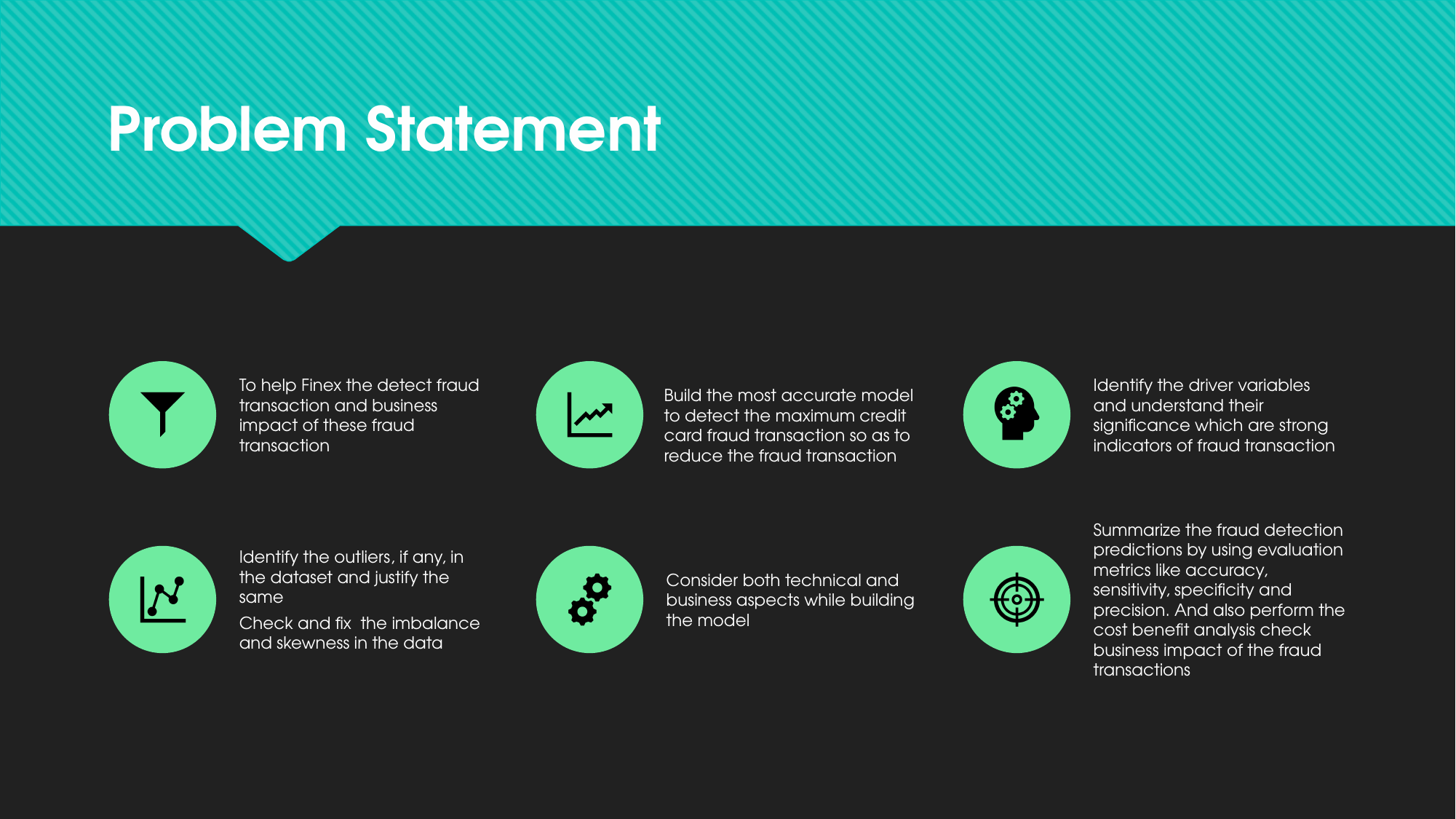

Problem Statement
To help Finex the detect fraud transaction and business impact of these fraud transaction
Build the most accurate model to detect the maximum credit card fraud transaction so as to reduce the fraud transaction
Identify the driver variables and understand their significance which are strong indicators of fraud transaction
Identify the outliers, if any, in the dataset and justify the same
Check and fix  the imbalance and skewness in the data
Consider both technical and business aspects while building the model
Summarize the fraud detection predictions by using evaluation metrics like accuracy, sensitivity, specificity and precision. And also perform the cost benefit analysis check business impact of the fraud transactions